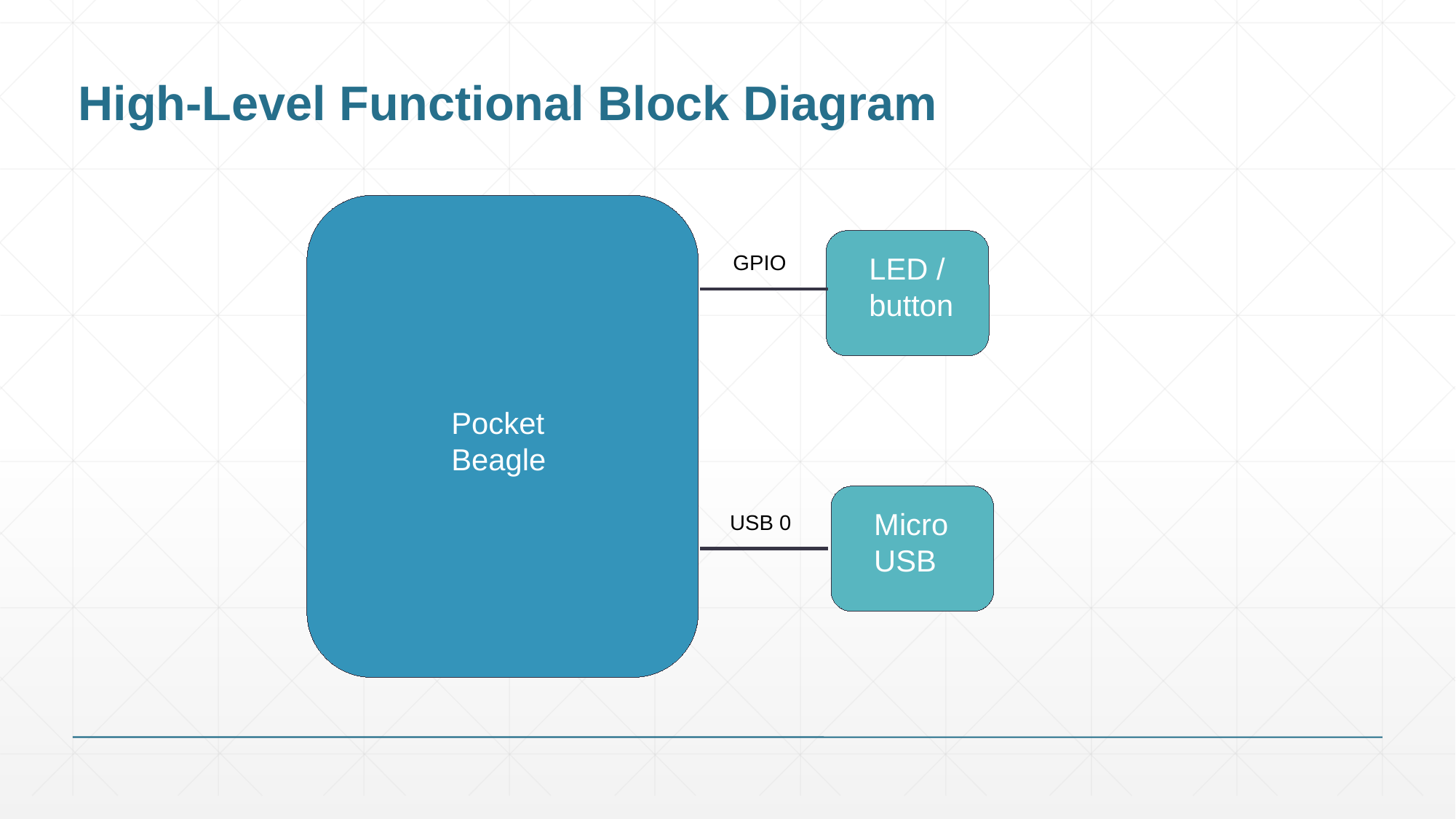

# High-Level Functional Block Diagram

GPIO
LED / button

Pocket Beagle

Micro USB
USB 0